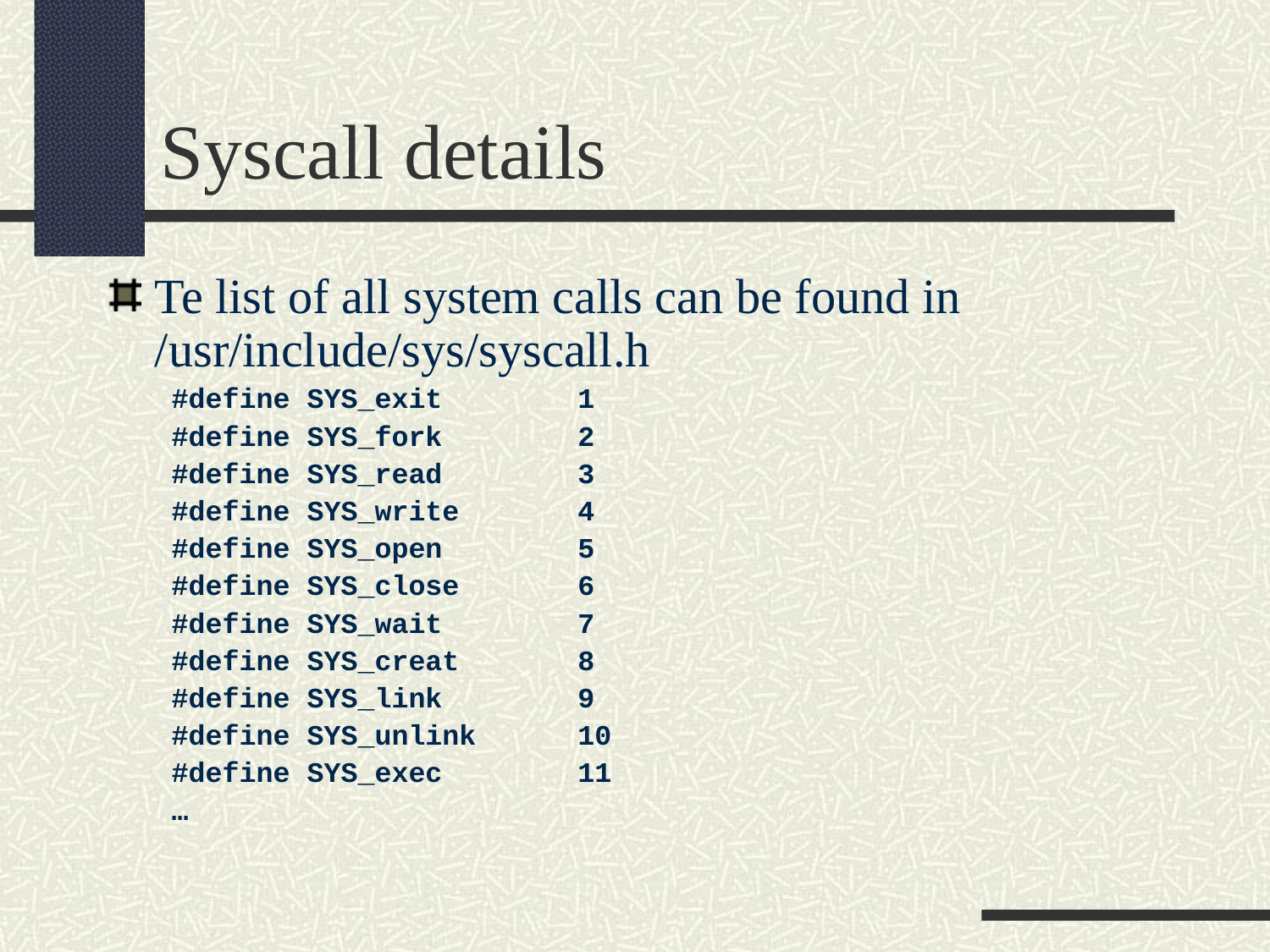

Syscall details
Te list of all system calls can be found in /usr/include/sys/syscall.h
#define SYS_exit        1
#define SYS_fork        2
#define SYS_read        3
#define SYS_write       4
#define SYS_open        5
#define SYS_close       6
#define SYS_wait        7
#define SYS_creat       8
#define SYS_link        9
#define SYS_unlink      10
#define SYS_exec        11
…